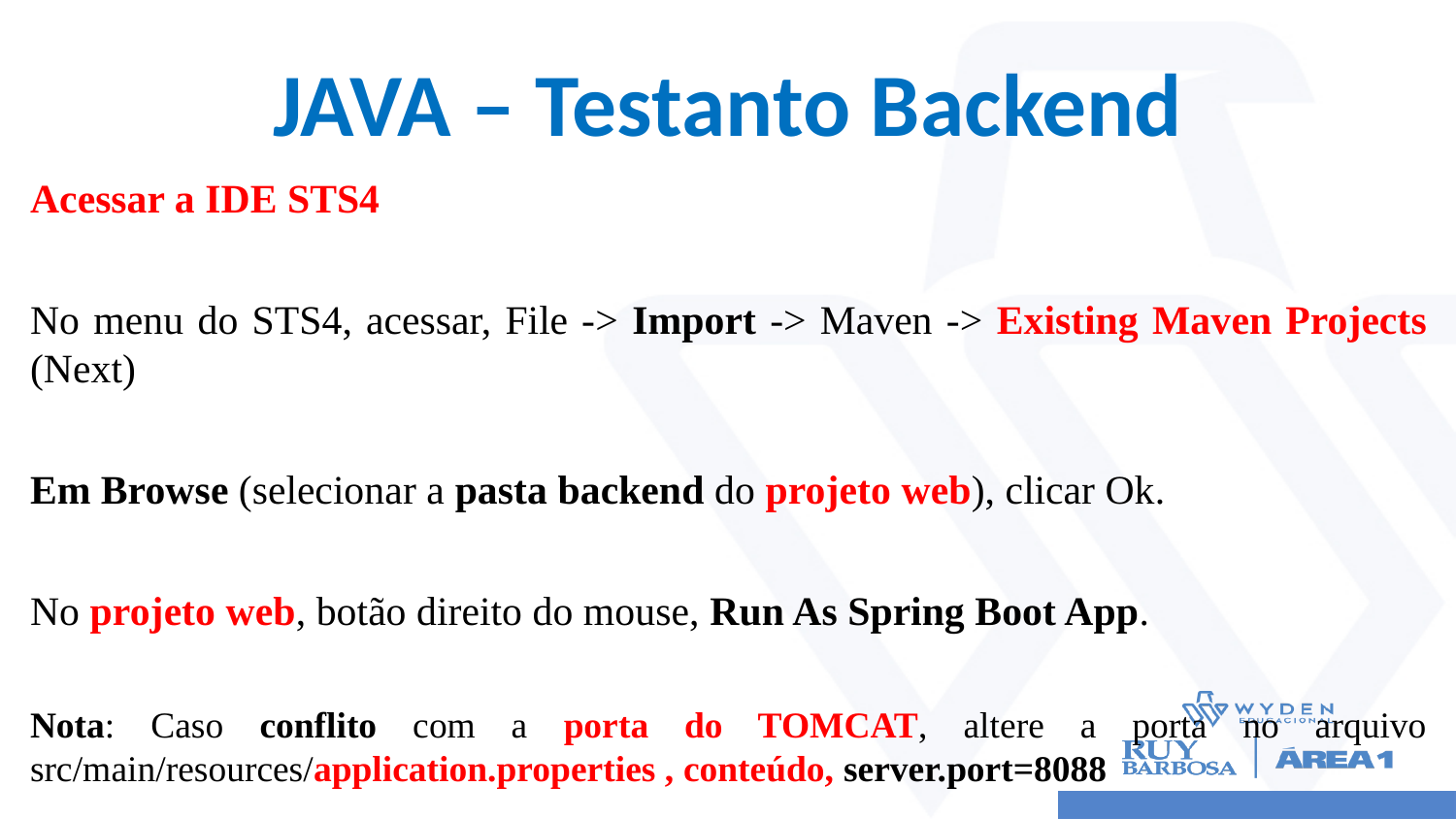

# JAVA – Testanto Backend
Acessar a IDE STS4

No menu do STS4, acessar, File -> Import -> Maven -> Existing Maven Projects (Next)

Em Browse (selecionar a pasta backend do projeto web), clicar Ok.

No projeto web, botão direito do mouse, Run As Spring Boot App.

Nota: Caso conflito com a porta do TOMCAT, altere a porta no arquivo src/main/resources/application.properties , conteúdo, server.port=8088